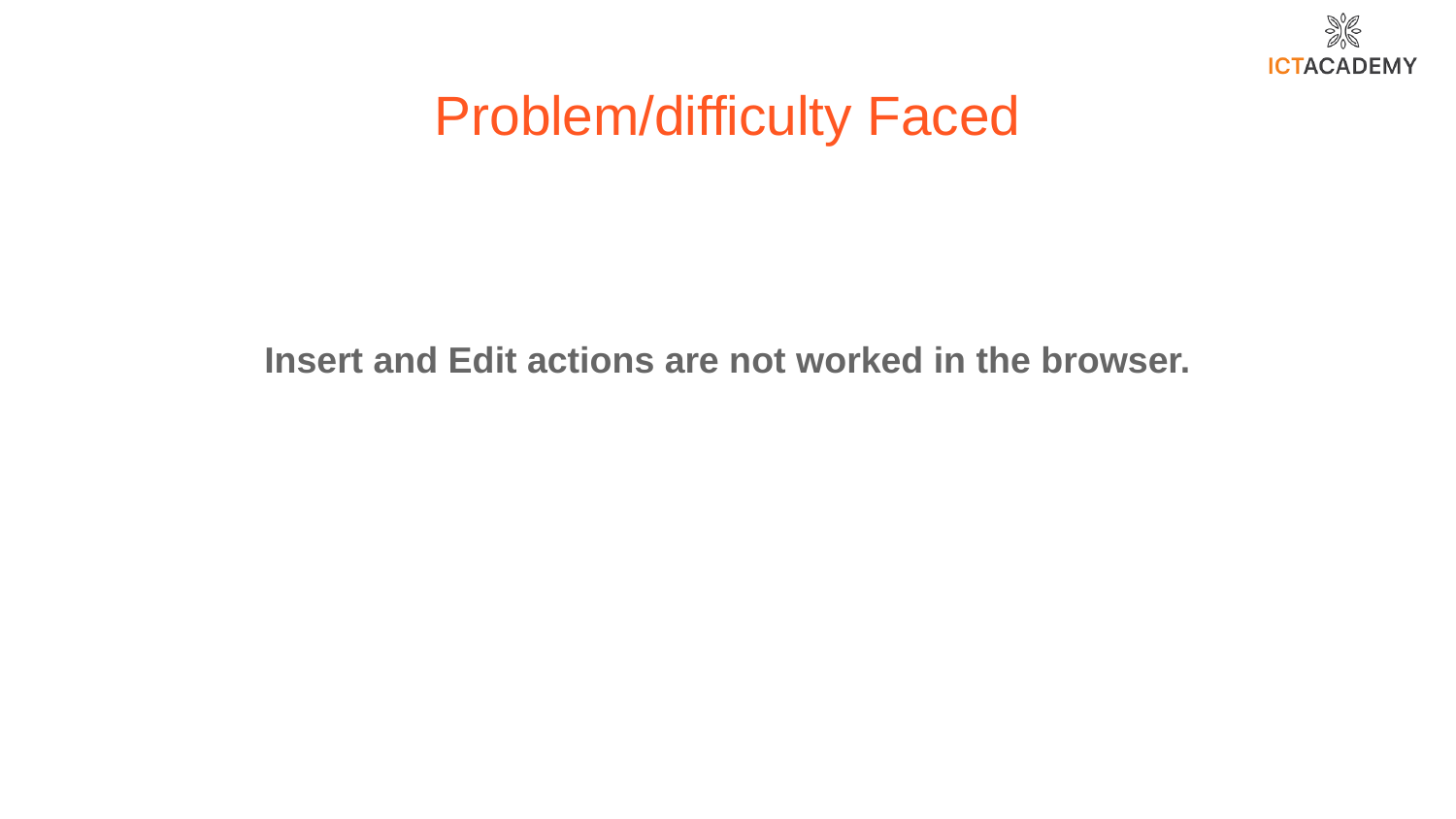

# Problem/difficulty Faced

Insert and Edit actions are not worked in the browser.